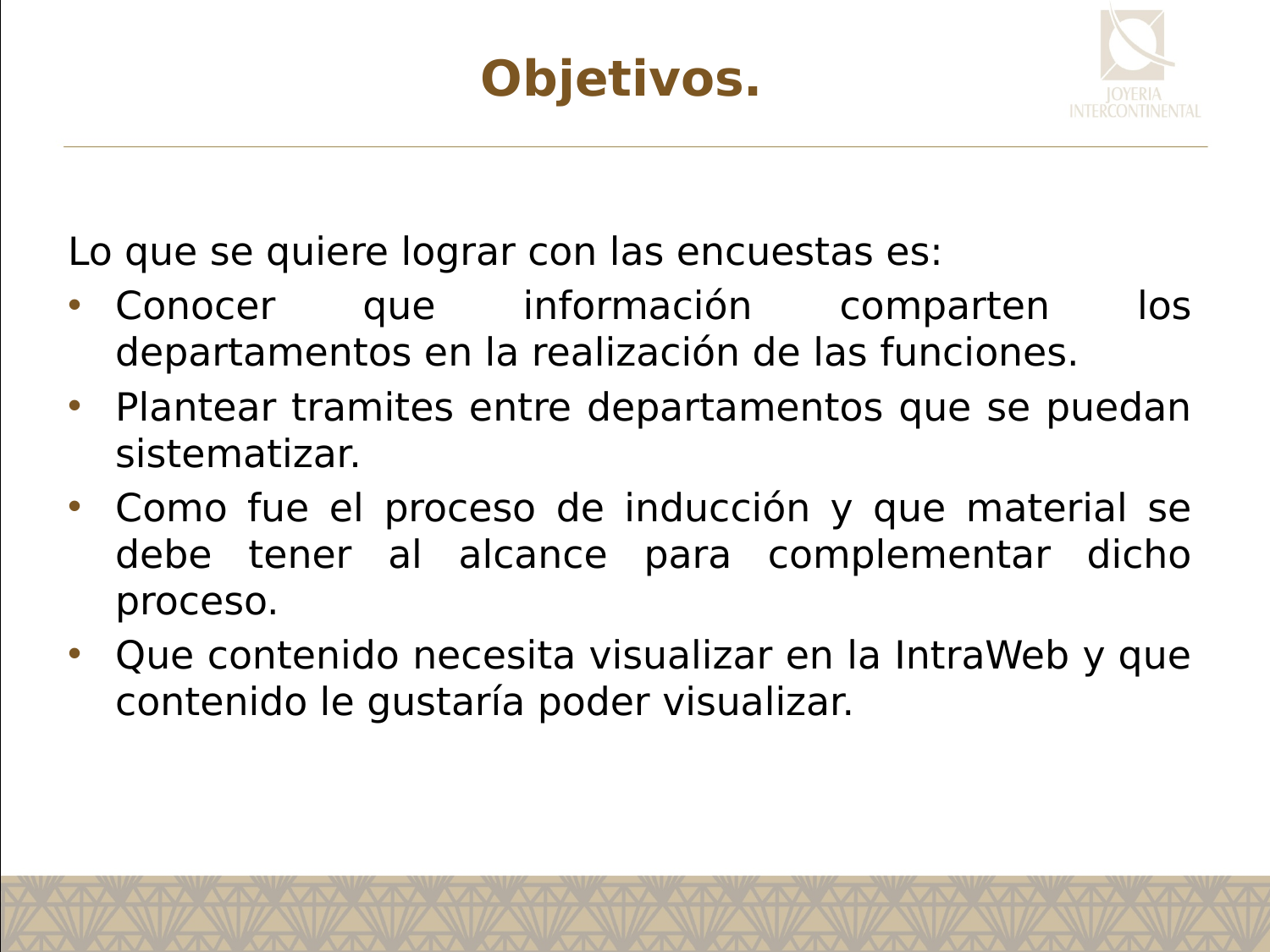

# Objetivos.

Lo que se quiere lograr con las encuestas es:
Conocer que información comparten los departamentos en la realización de las funciones.
Plantear tramites entre departamentos que se puedan sistematizar.
Como fue el proceso de inducción y que material se debe tener al alcance para complementar dicho proceso.
Que contenido necesita visualizar en la IntraWeb y que contenido le gustaría poder visualizar.